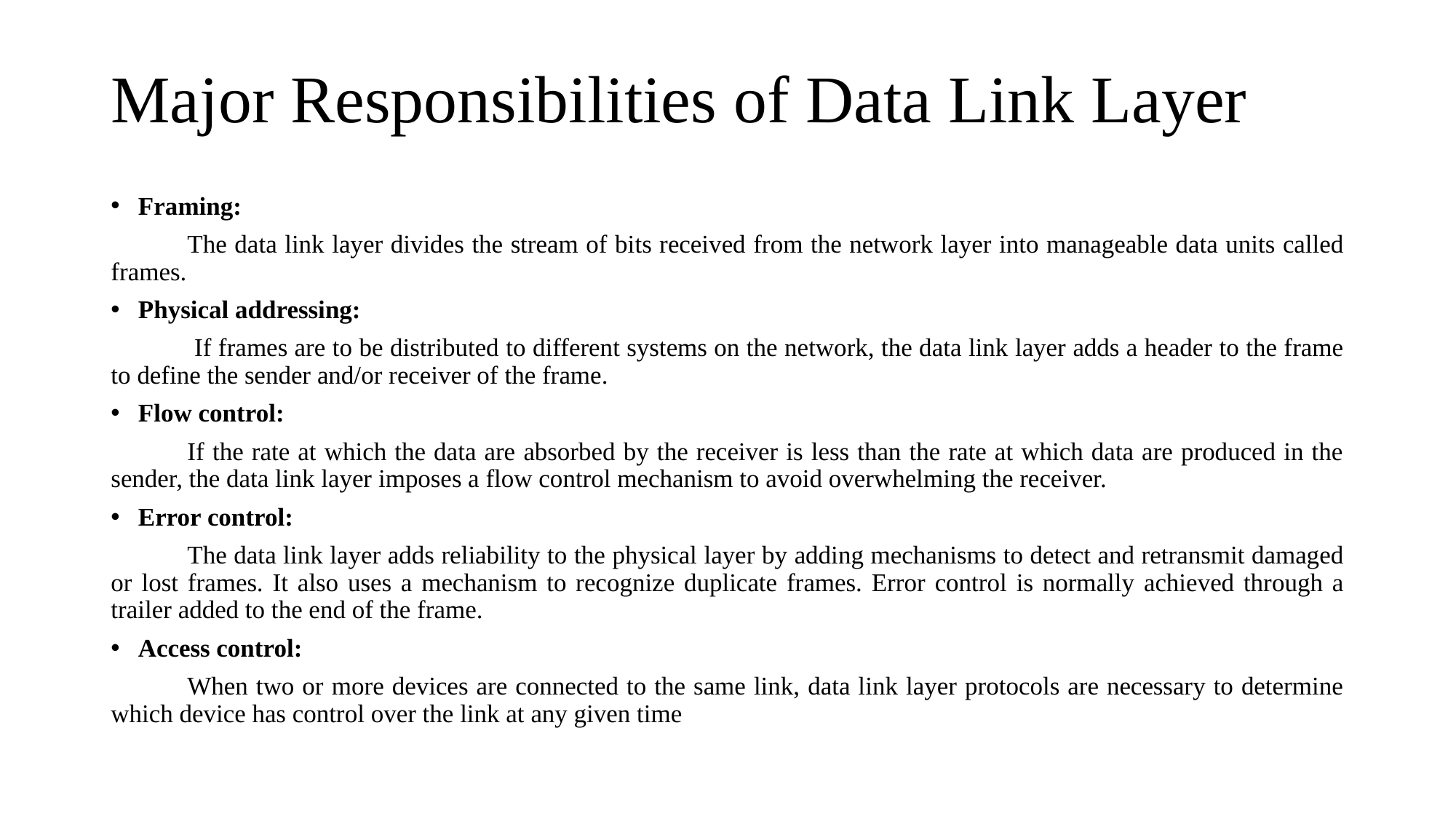

# Major Responsibilities of Data Link Layer
Framing:
	The data link layer divides the stream of bits received from the network layer into manageable data units called frames.
Physical addressing:
	 If frames are to be distributed to different systems on the network, the data link layer adds a header to the frame to define the sender and/or receiver of the frame.
Flow control:
	If the rate at which the data are absorbed by the receiver is less than the rate at which data are produced in the sender, the data link layer imposes a flow control mechanism to avoid overwhelming the receiver.
Error control:
	The data link layer adds reliability to the physical layer by adding mechanisms to detect and retransmit damaged or lost frames. It also uses a mechanism to recognize duplicate frames. Error control is normally achieved through a trailer added to the end of the frame.
Access control:
	When two or more devices are connected to the same link, data link layer protocols are necessary to determine which device has control over the link at any given time